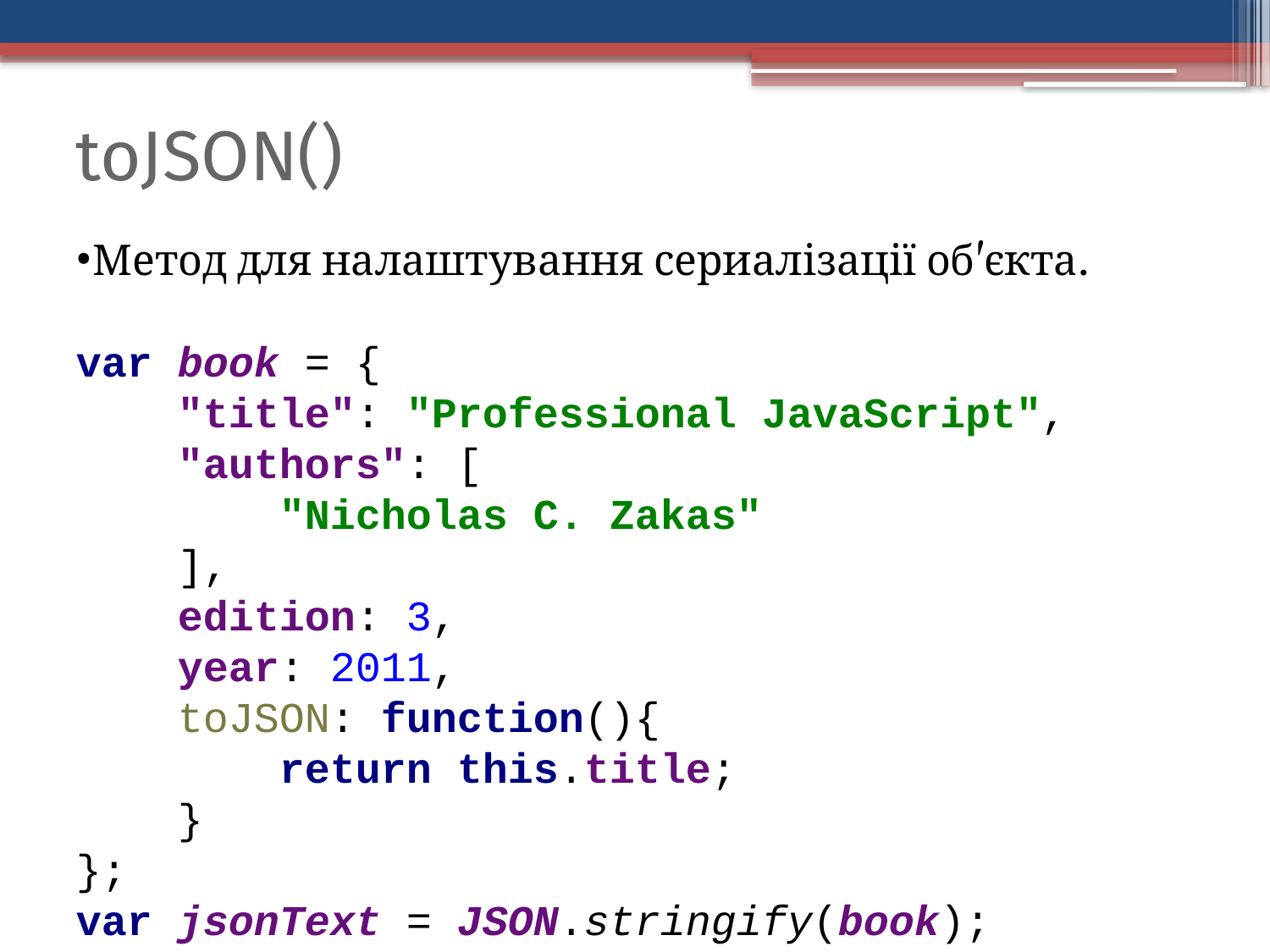

toJSON()
Метод для налаштування сериалізації об'єкта.

var book = {
    "title": "Professional JavaScript",
    "authors": [
        "Nicholas C. Zakas"
    ],
    edition: 3,
    year: 2011,
    toJSON: function(){
        return this.title;
    }
};
var jsonText = JSON.stringify(book);